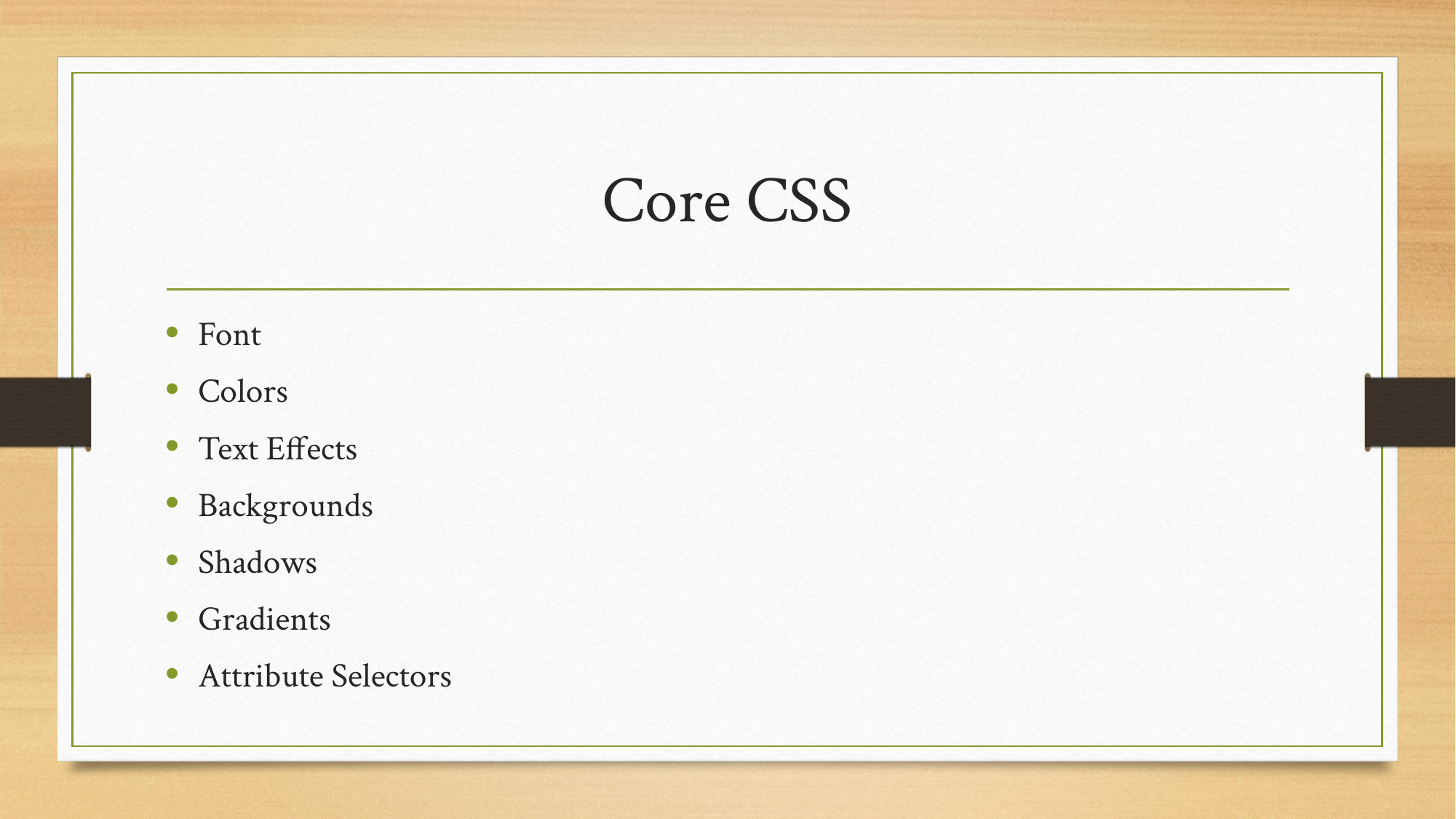

# Core CSS
Font
Colors
Text Effects
Backgrounds
Shadows
Gradients
Attribute Selectors